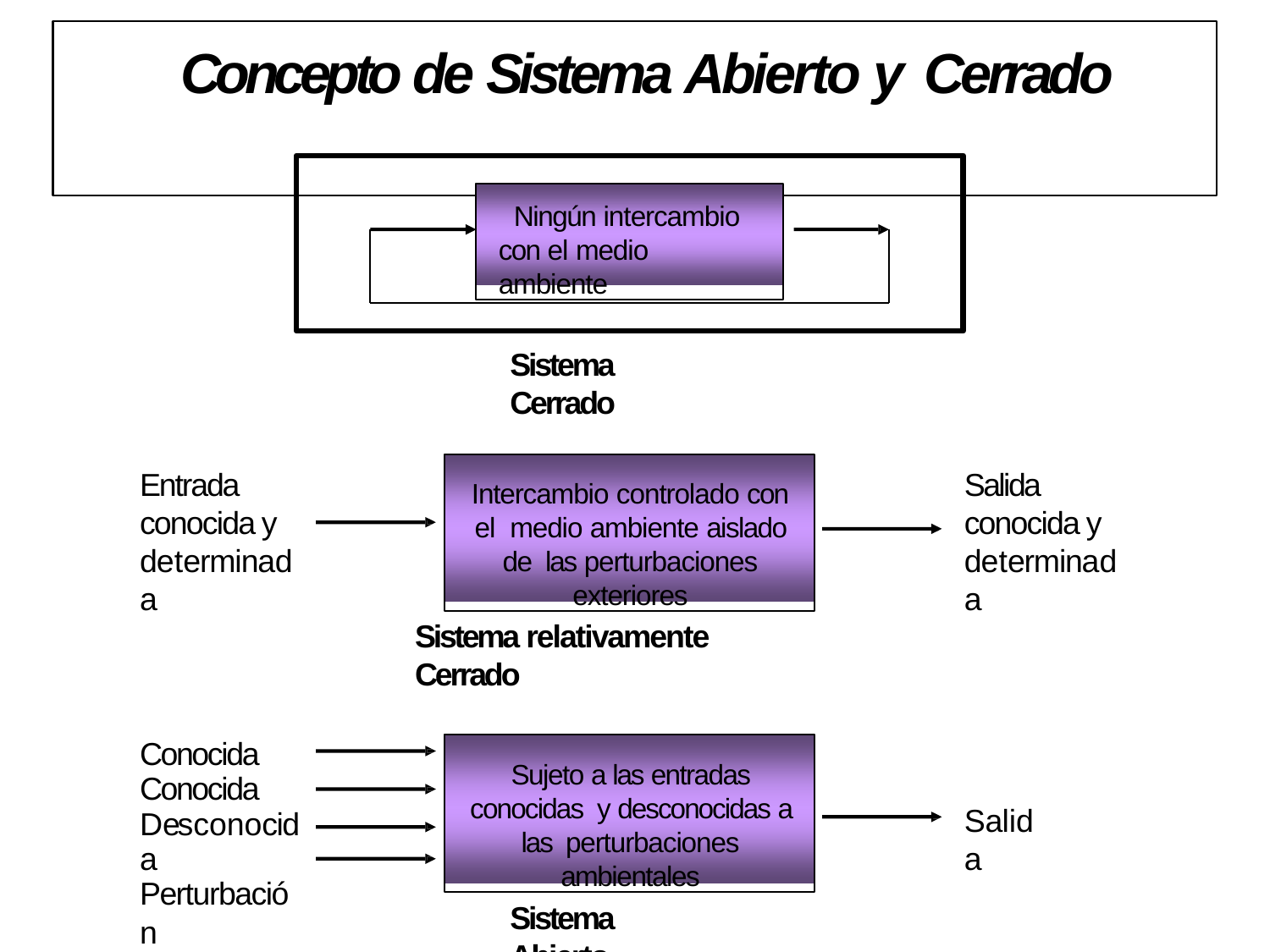

# Concepto de Sistema Abierto y Cerrado

Ningún intercambio  con el medio ambiente

Sistema Cerrado

Intercambio controlado con el  medio ambiente aislado de  las perturbaciones exteriores
Entrada  conocida y  determinada
Salida  conocida y  determinada

Sistema relativamente Cerrado
Conocida  Conocida  Desconocida  Perturbació
n

Sujeto a las entradas conocidas  y desconocidas a las  perturbaciones ambientales

Salida

Sistema Abierto